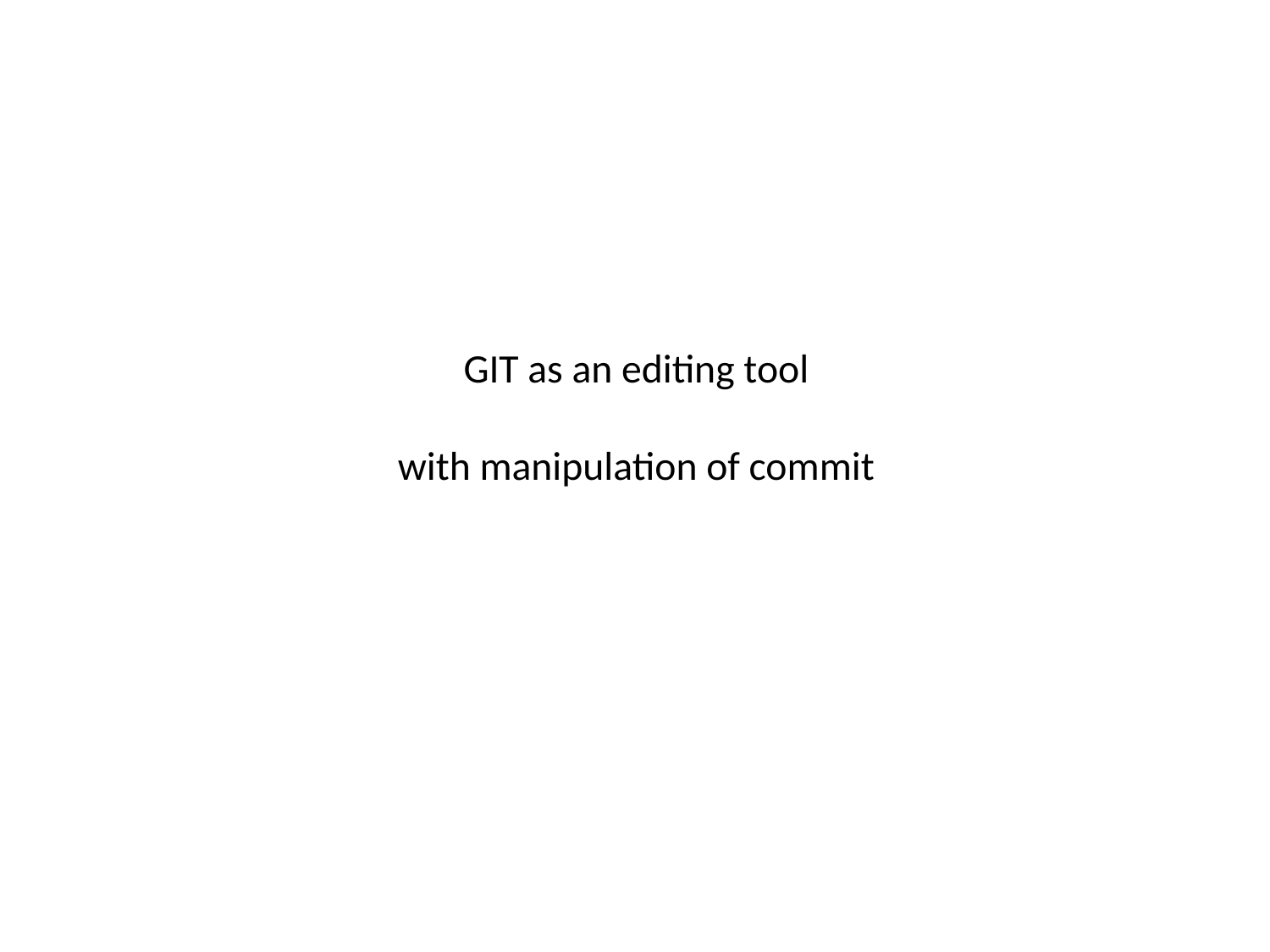

# GIT as an editing tool with manipulation of commit